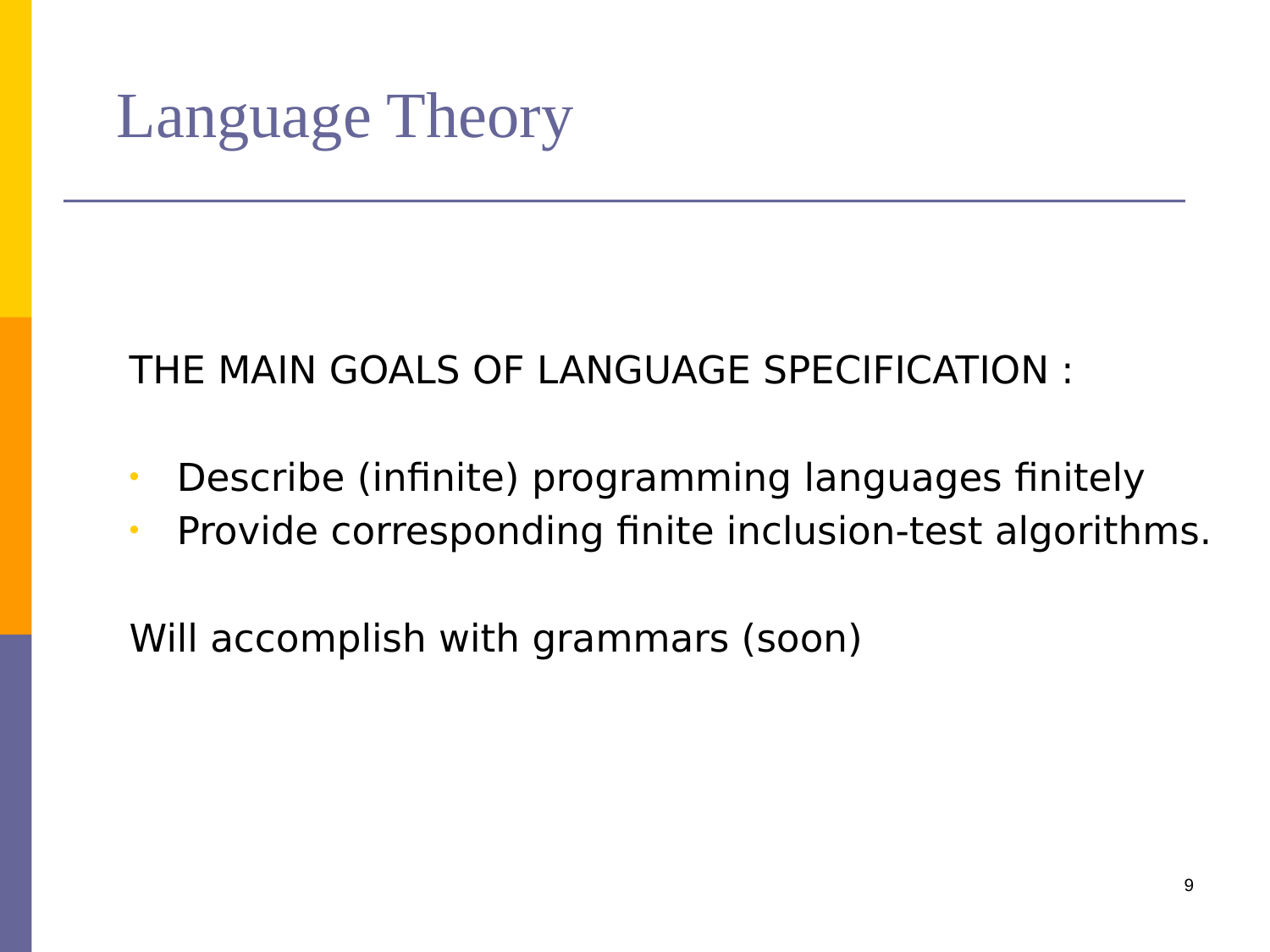

# Language Theory
THE MAIN GOALS OF LANGUAGE SPECIFICATION :

Describe (infinite) programming languages finitely
Provide corresponding finite inclusion-test algorithms.

Will accomplish with grammars (soon)
9